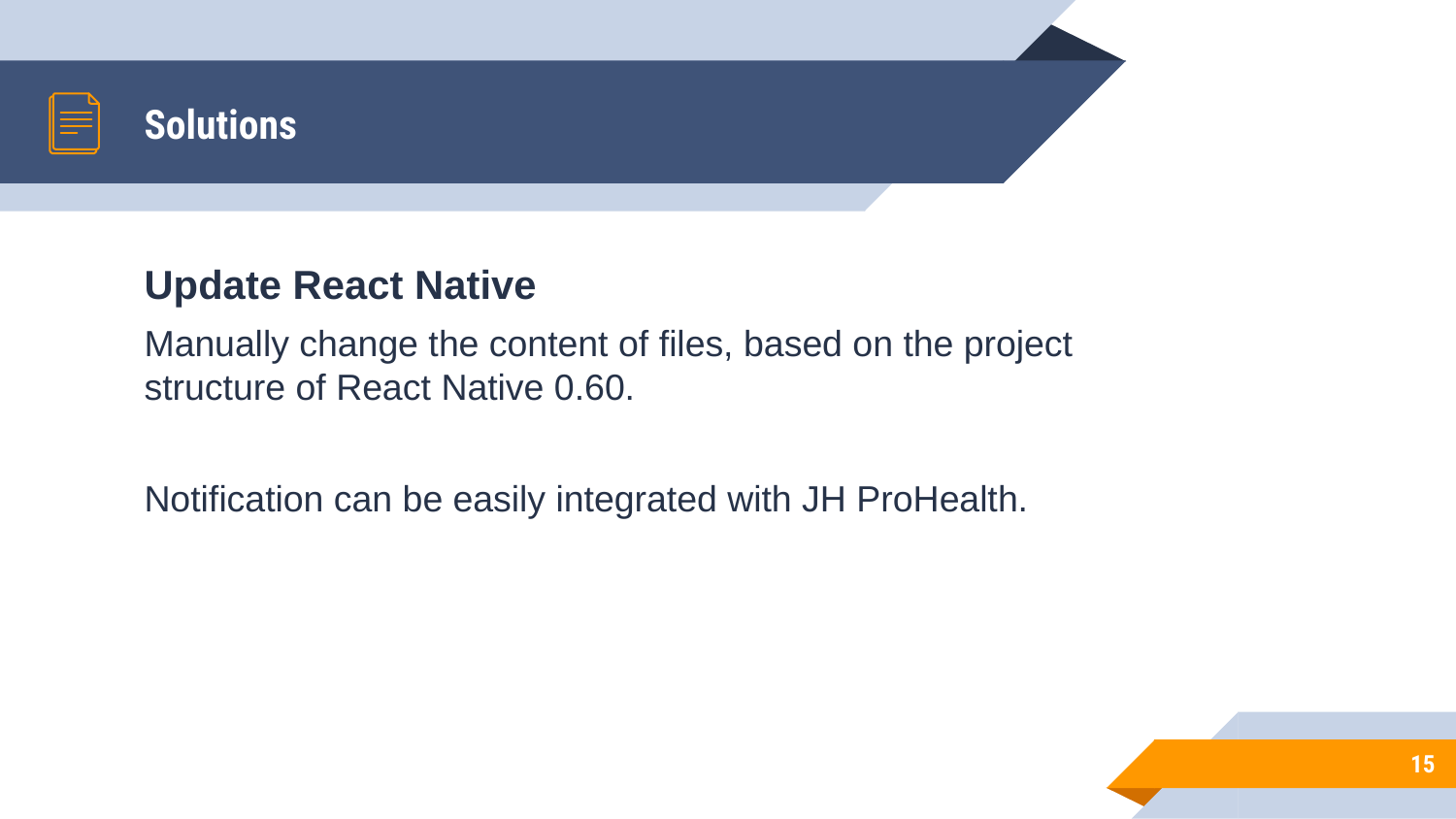

# Solutions

Update React Native
Manually change the content of files, based on the project structure of React Native 0.60.

Notification can be easily integrated with JH ProHealth.
15